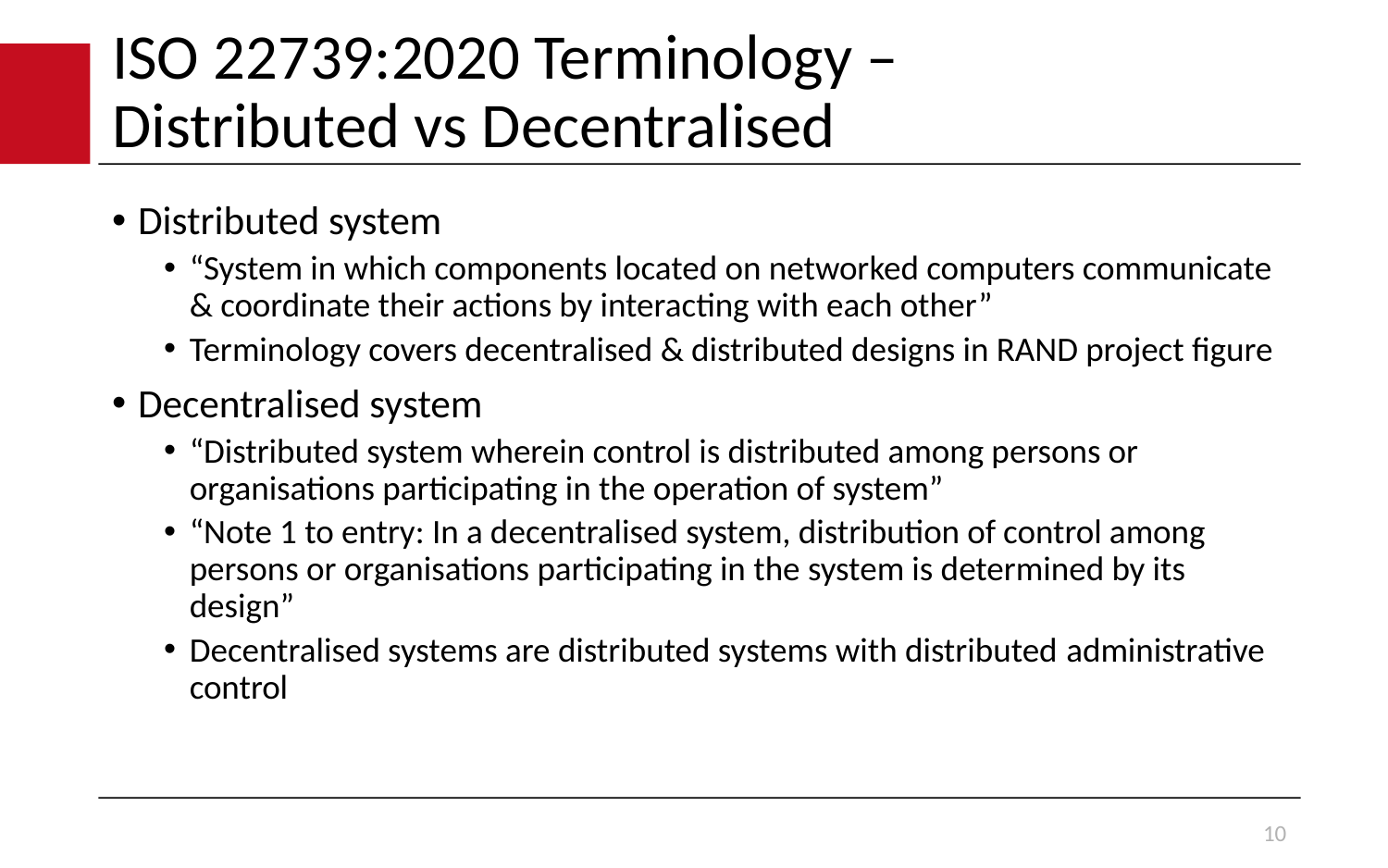

# ISO 22739:2020 Terminology – Distributed vs Decentralised
Distributed system
“System in which components located on networked computers communicate & coordinate their actions by interacting with each other”
Terminology covers decentralised & distributed designs in RAND project figure
Decentralised system
“Distributed system wherein control is distributed among persons or organisations participating in the operation of system”
“Note 1 to entry: In a decentralised system, distribution of control among persons or organisations participating in the system is determined by its design”
Decentralised systems are distributed systems with distributed administrative control
10